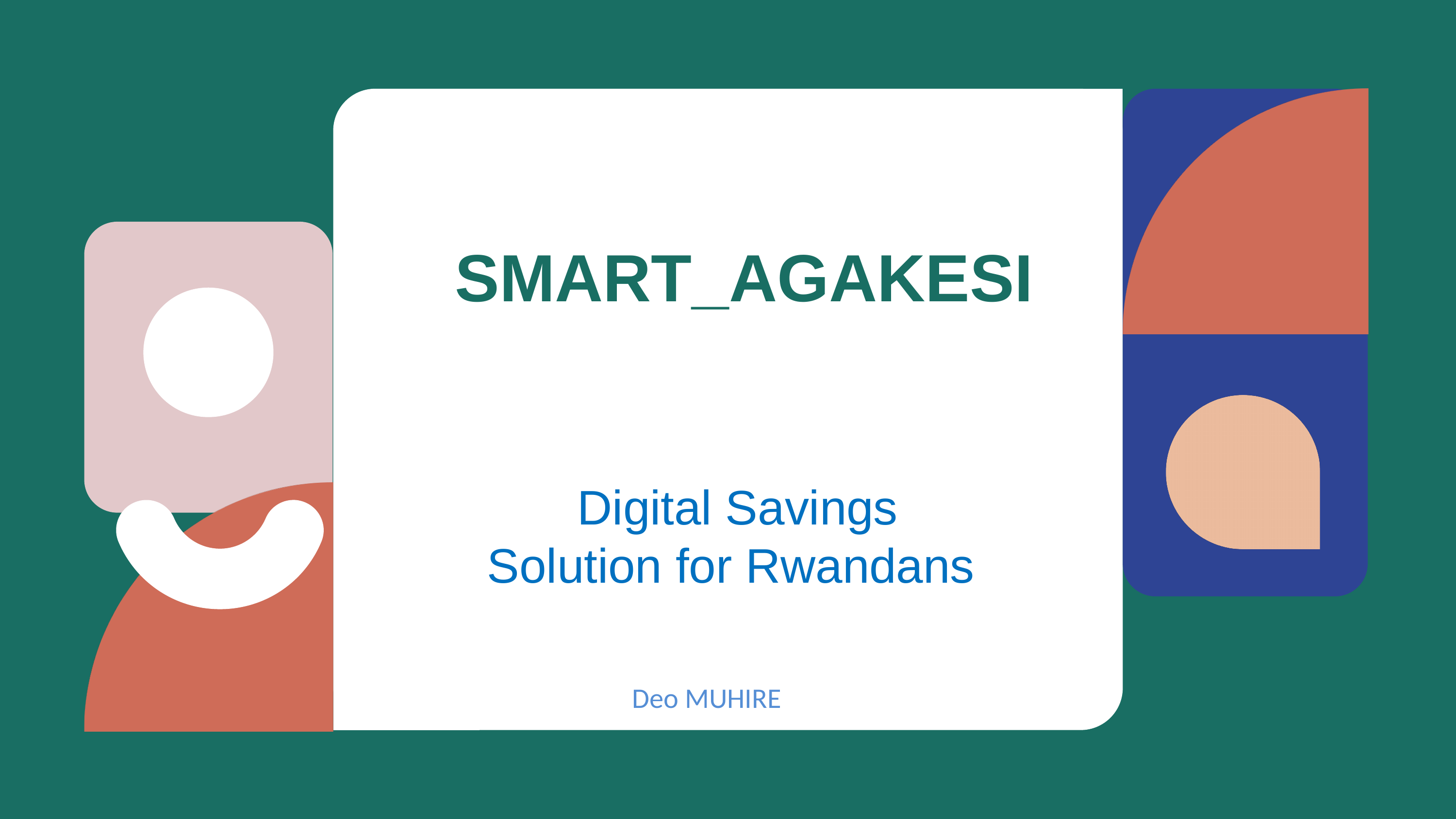

SMART_AGAKESI
 Digital Savings Solution for Rwandans

 Deo MUHIRE